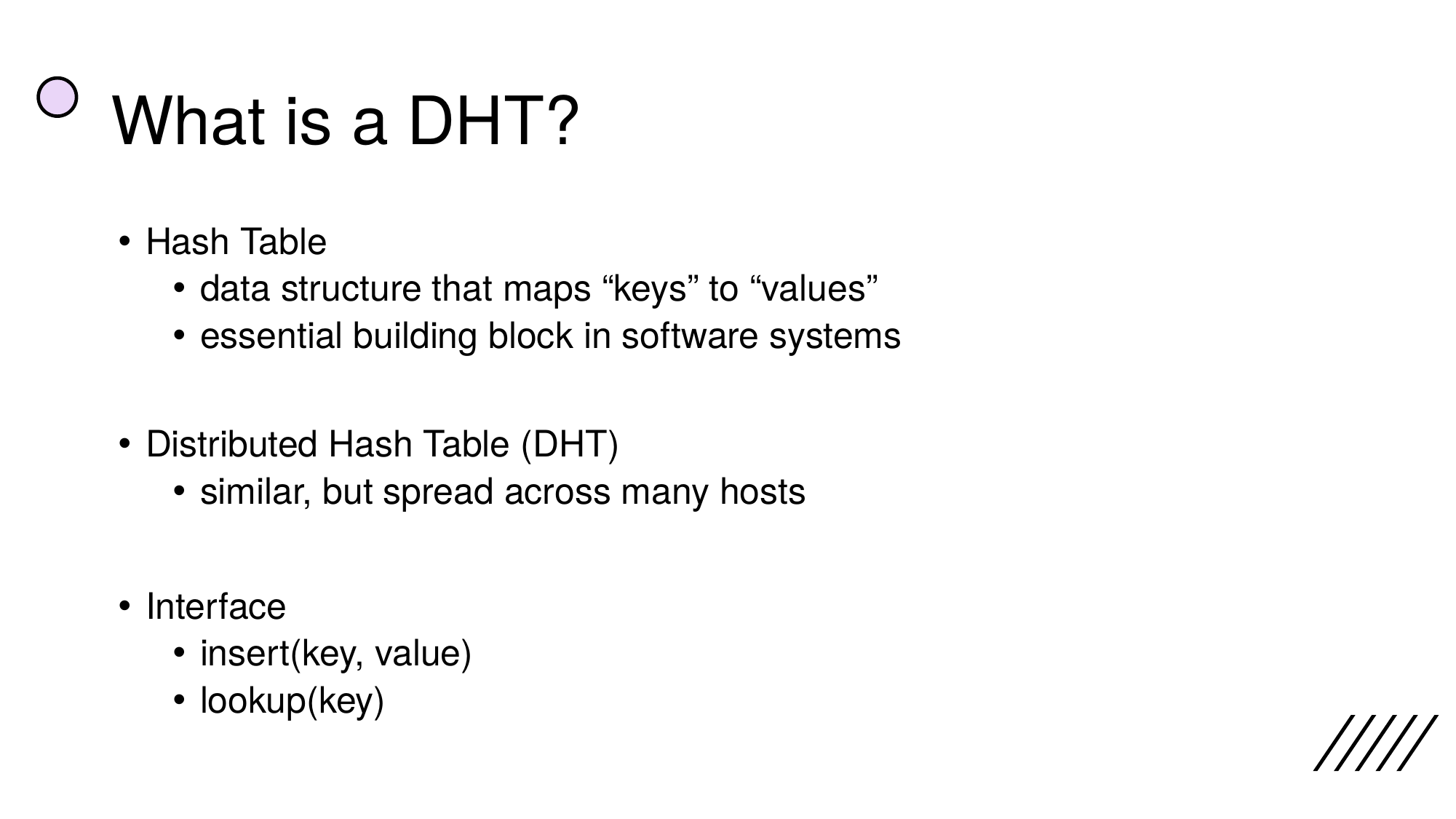

# What is a DHT?
Hash Table
data structure that maps “keys” to “values”
essential building block in software systems

Distributed Hash Table (DHT)
similar, but spread across many hosts

Interface
insert(key, value)
lookup(key)